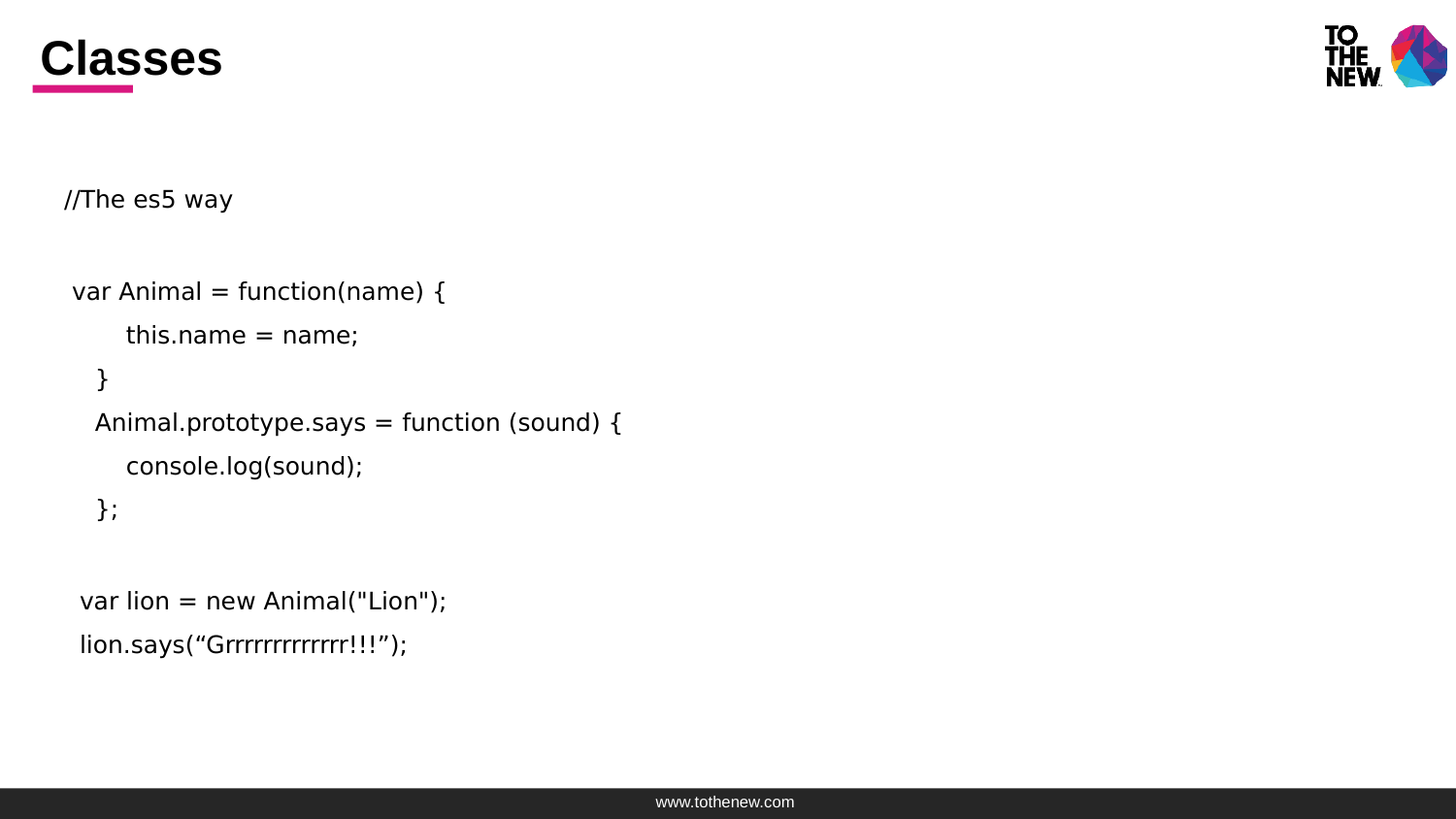

# Classes
//The es5 way
 var Animal = function(name) {
        this.name = name;
    }
    Animal.prototype.says = function (sound) {
        console.log(sound);
    };
  var lion = new Animal("Lion");
  lion.says(“Grrrrrrrrrrrrr!!!”);